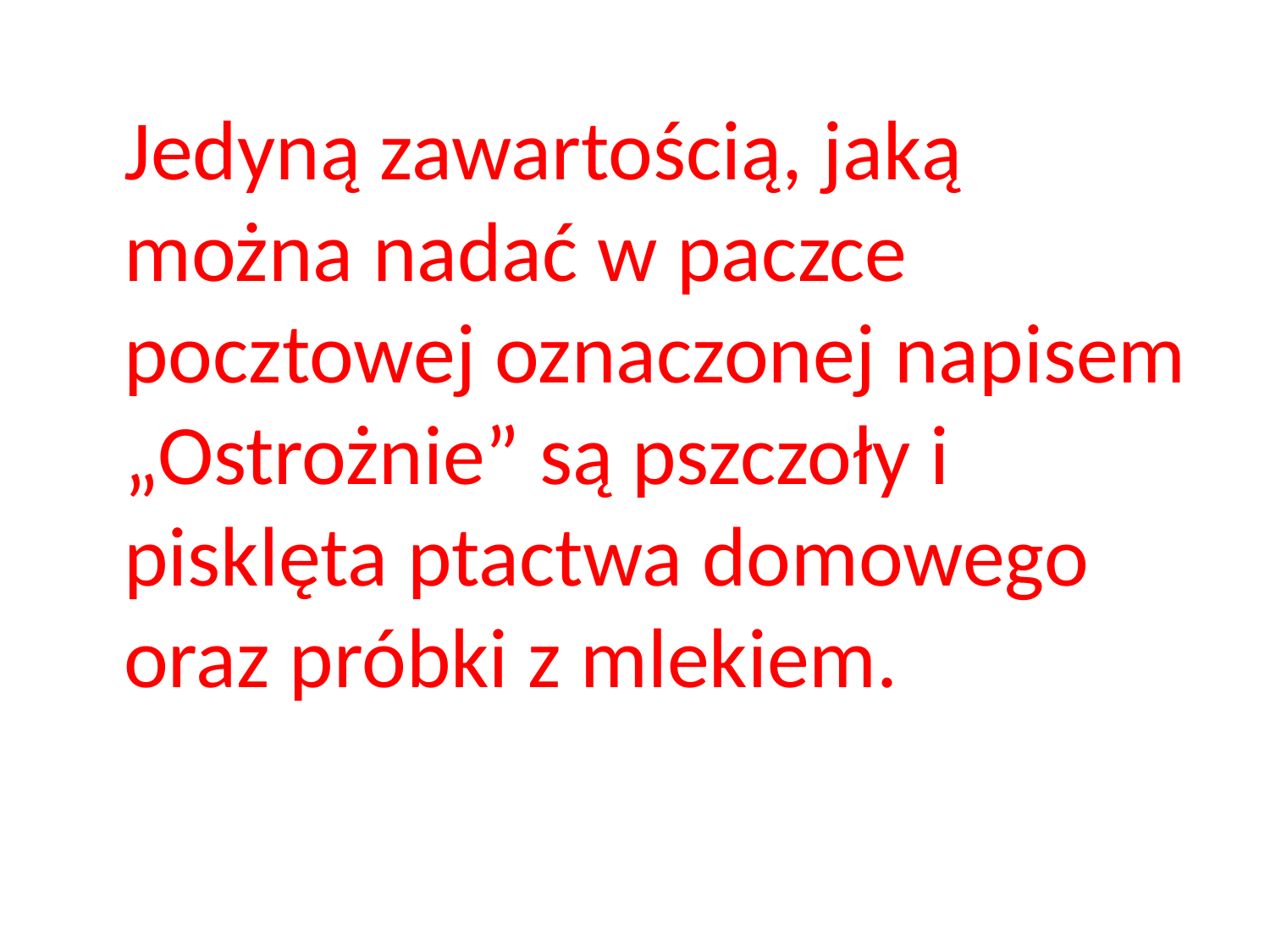

Jedyną zawartością, jaką można nadać w paczce pocztowej oznaczonej napisem „Ostrożnie” są pszczoły i pisklęta ptactwa domowego oraz próbki z mlekiem.